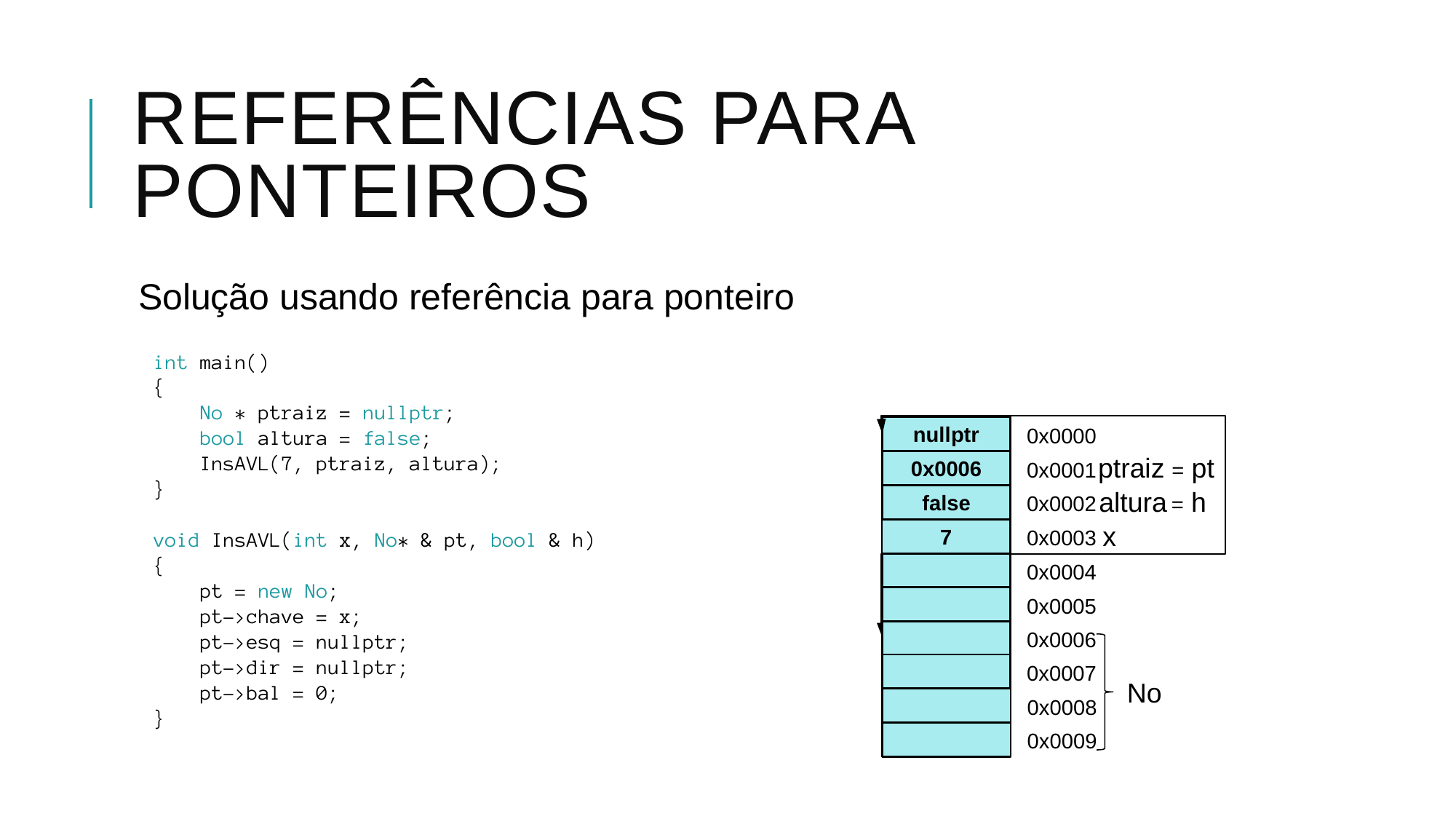

# Referências para ponteiros
Solução usando referência para ponteiro
int main()
{
    No * ptraiz = nullptr;
    bool altura = false;
    InsAVL(7, ptraiz, altura);
}

void InsAVL(int x, No* & pt, bool & h)
{
    pt = new No;
    pt->chave = x;
    pt->esq = nullptr;
    pt->dir = nullptr;
    pt->bal = 0;
}
nullptr
0x0000
ptraiz
= pt
0x0006
0x0000
0x0001
altura
= h
false
0x0002
x

0x0003
7

0x0004

0x0005

0x0006

0x0007
No

0x0008

0x0009